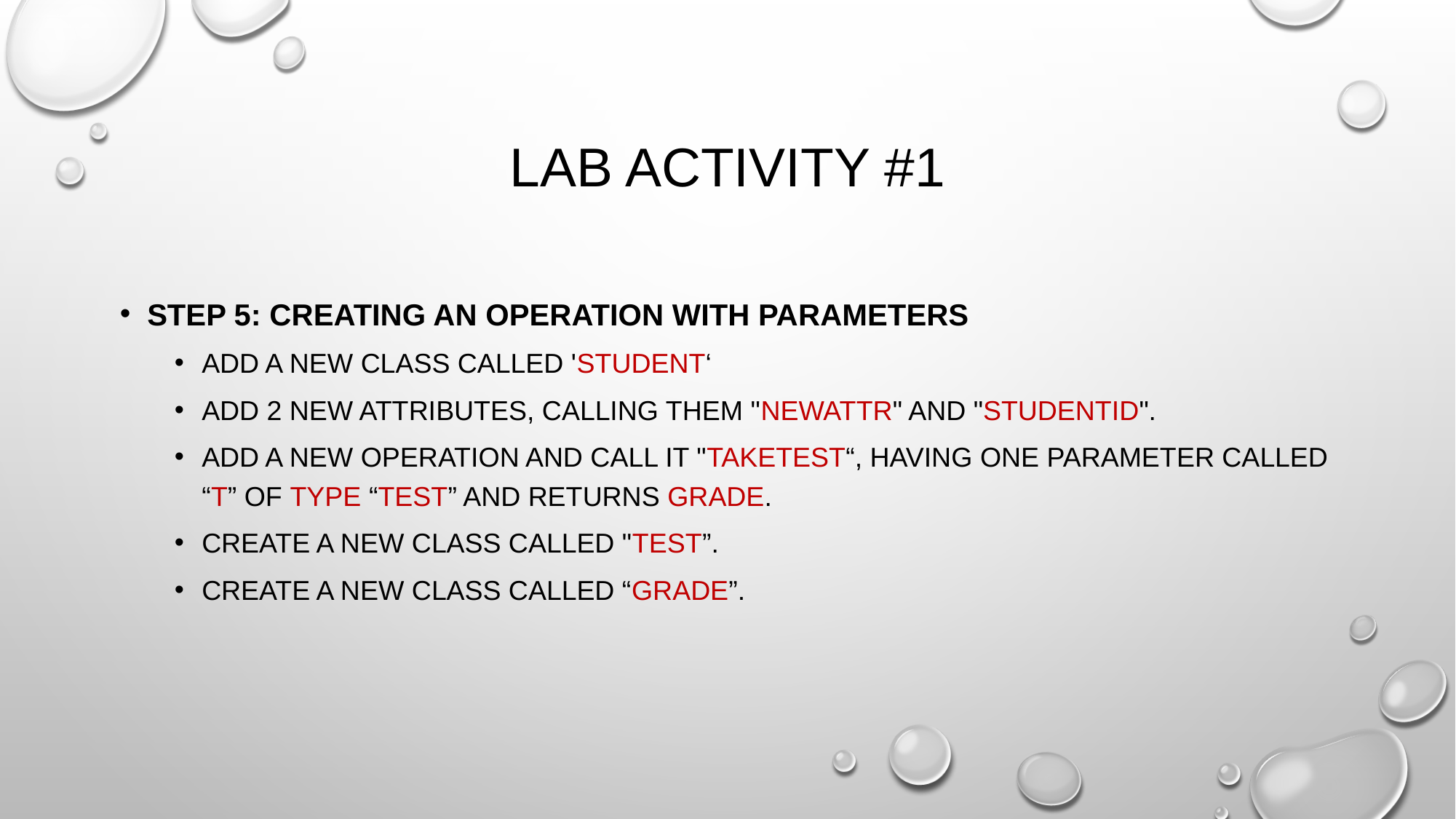

# Lab activity #1
Step 5: Creating an Operation with parameters
add a new class called 'Student‘
Add 2 new attributes, calling them "newAttr" and "studentID".
Add a new Operation and call it "takeTest“, having one parameter called “t” of type “test” and returns Grade.
create a new class called "Test”.
create a new class called “Grade”.